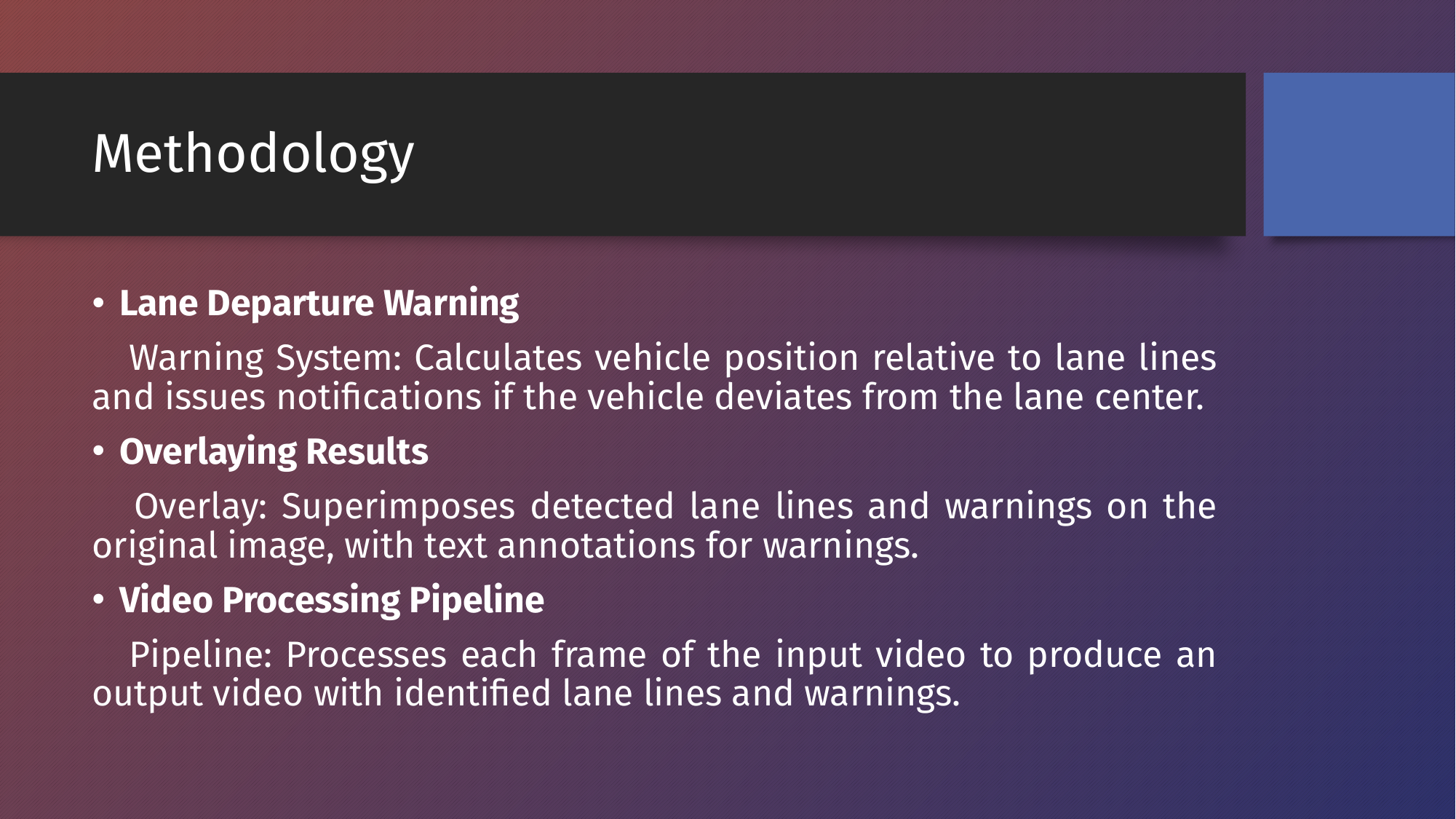

# Methodology
Lane Departure Warning
   Warning System: Calculates vehicle position relative to lane lines and issues notifications if the vehicle deviates from the lane center.
Overlaying Results
   Overlay: Superimposes detected lane lines and warnings on the original image, with text annotations for warnings.
Video Processing Pipeline
   Pipeline: Processes each frame of the input video to produce an output video with identified lane lines and warnings.